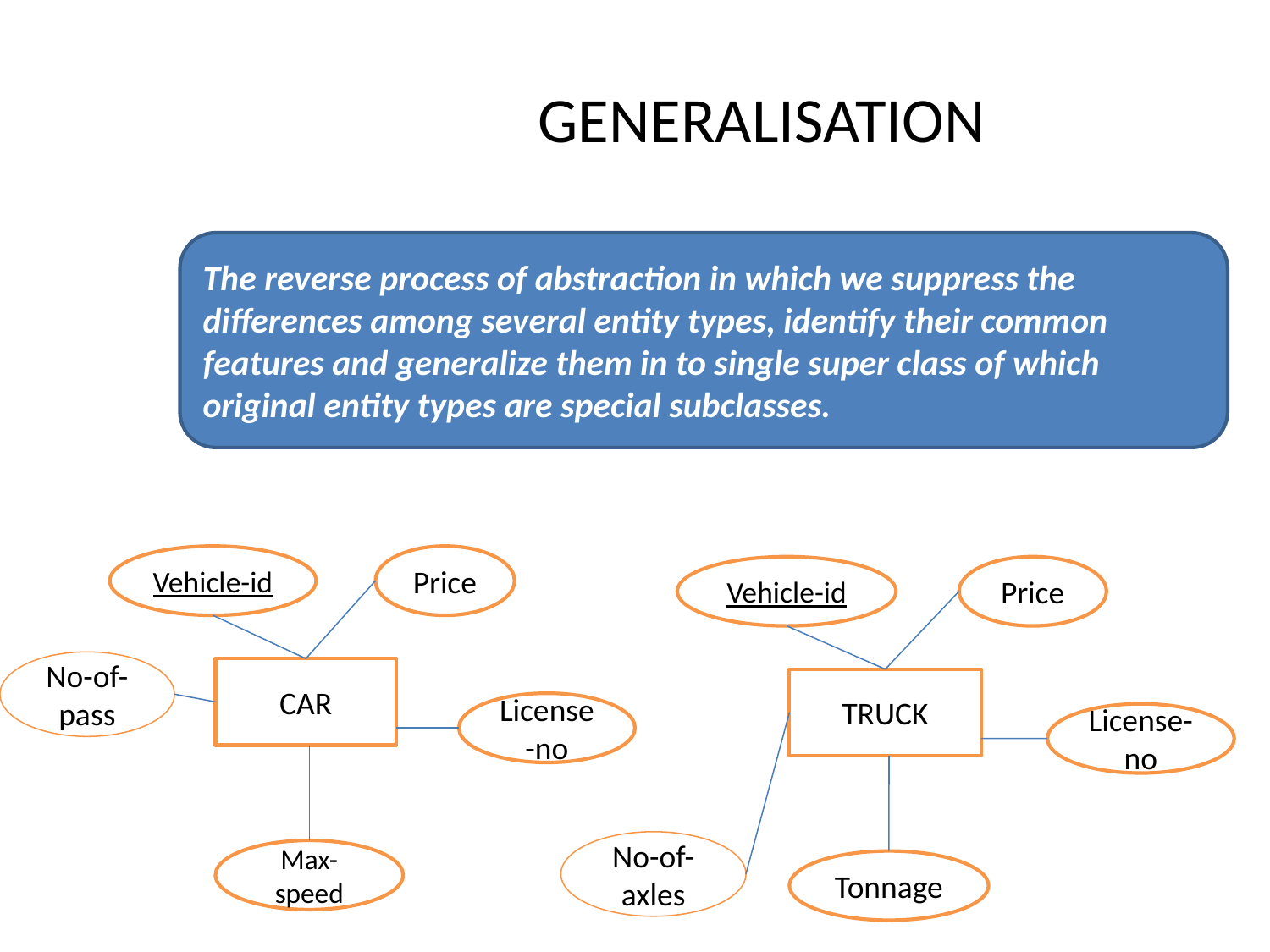

# GENERALISATION
The reverse process of abstraction in which we suppress the differences among several entity types, identify their common features and generalize them in to single super class of which original entity types are special subclasses.
Vehicle-id
Price
No-of-pass
CAR
License-no
Max-speed
Vehicle-id
Price
TRUCK
License-no
No-of-axles
Tonnage